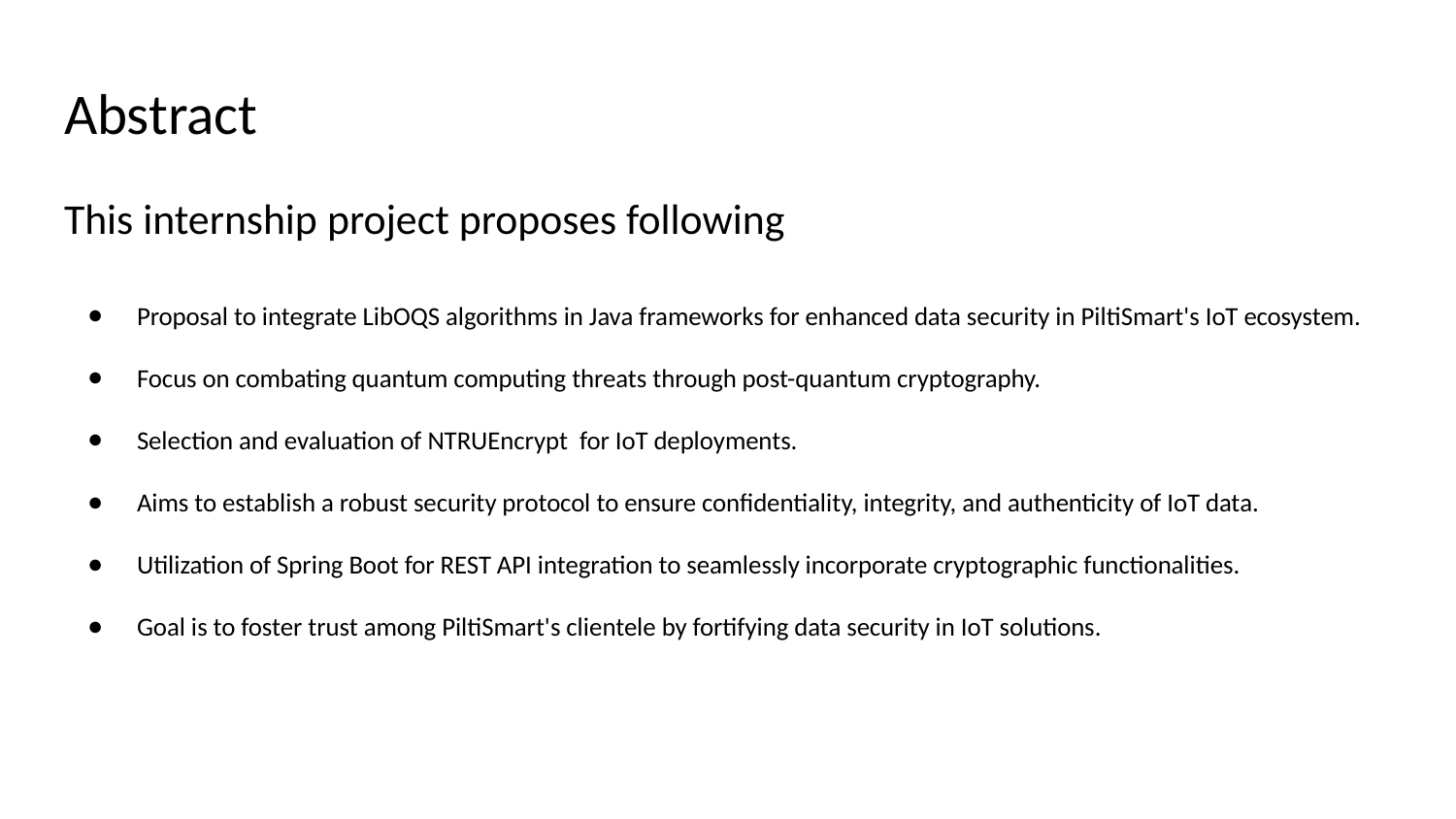

# Abstract
This internship project proposes following
Proposal to integrate LibOQS algorithms in Java frameworks for enhanced data security in PiltiSmart's IoT ecosystem.
Focus on combating quantum computing threats through post-quantum cryptography.
Selection and evaluation of NTRUEncrypt  for IoT deployments.
Aims to establish a robust security protocol to ensure confidentiality, integrity, and authenticity of IoT data.
Utilization of Spring Boot for REST API integration to seamlessly incorporate cryptographic functionalities.
Goal is to foster trust among PiltiSmart's clientele by fortifying data security in IoT solutions.